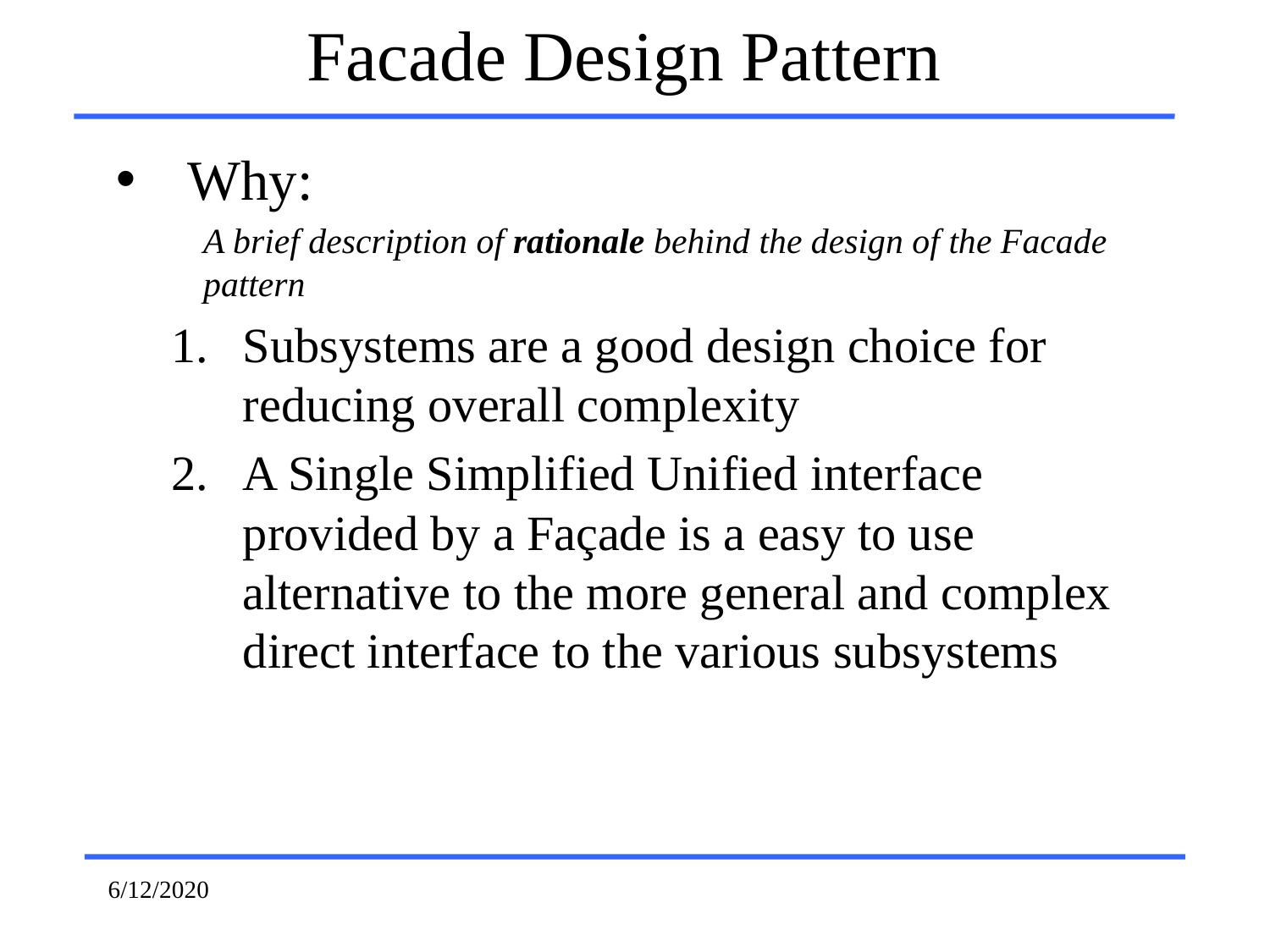

# Facade Design Pattern
Why:
A brief description of rationale behind the design of the Facade pattern
Subsystems are a good design choice for reducing overall complexity
A Single Simplified Unified interface provided by a Façade is a easy to use alternative to the more general and complex direct interface to the various subsystems

6/12/2020